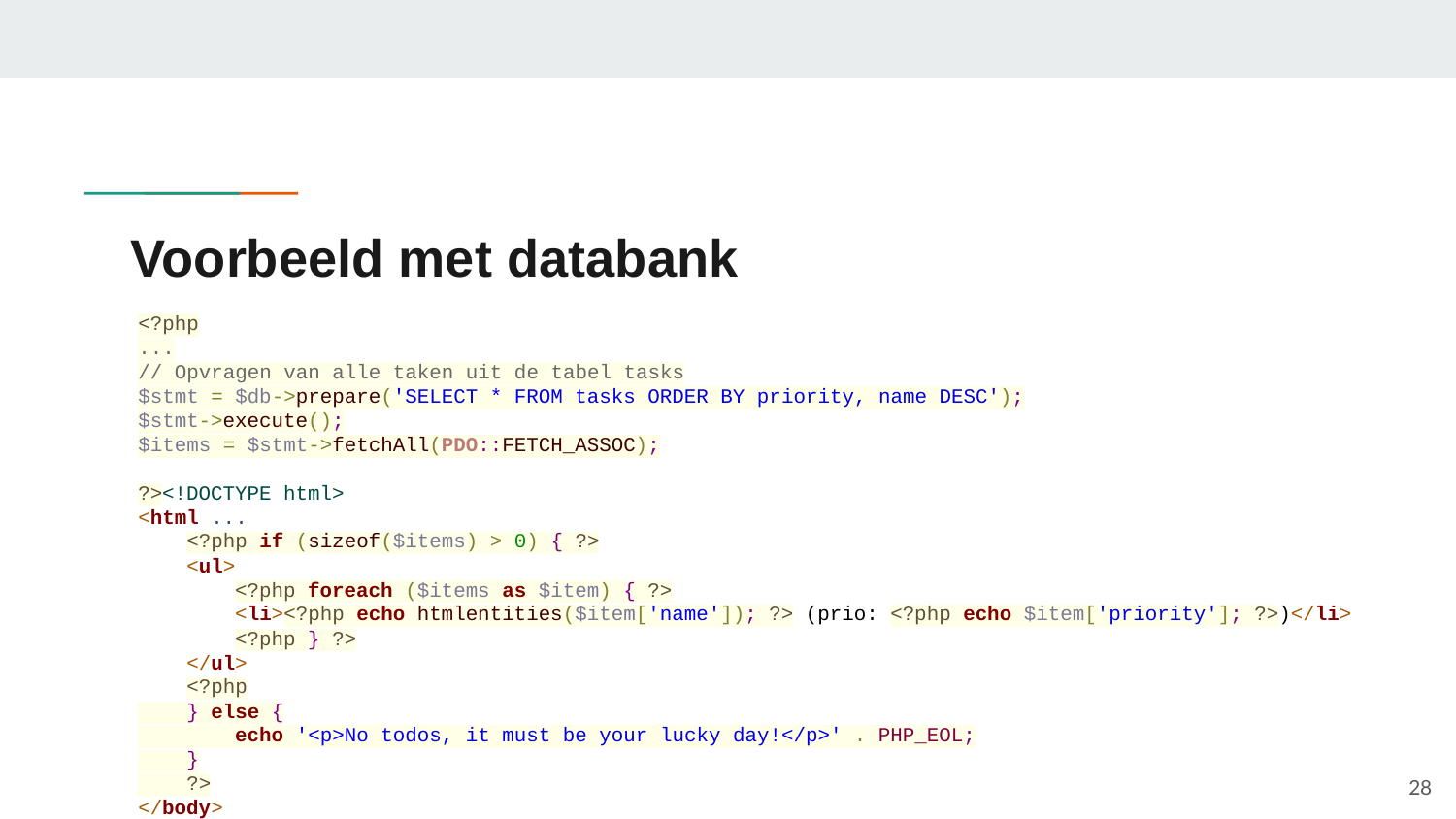

# Voorbeeld met databank
<?php
...
// Opvragen van alle taken uit de tabel tasks
$stmt = $db->prepare('SELECT * FROM tasks ORDER BY priority, name DESC');
$stmt->execute();
$items = $stmt->fetchAll(PDO::FETCH_ASSOC);

?><!DOCTYPE html>
<html ...
    <?php if (sizeof($items) > 0) { ?>
    <ul>
        <?php foreach ($items as $item) { ?>
        <li><?php echo htmlentities($item['name']); ?> (prio: <?php echo $item['priority']; ?>)</li>
        <?php } ?>
    </ul>
    <?php
    } else {
        echo '<p>No todos, it must be your lucky day!</p>' . PHP_EOL;
    }
    ?>
</body>
28